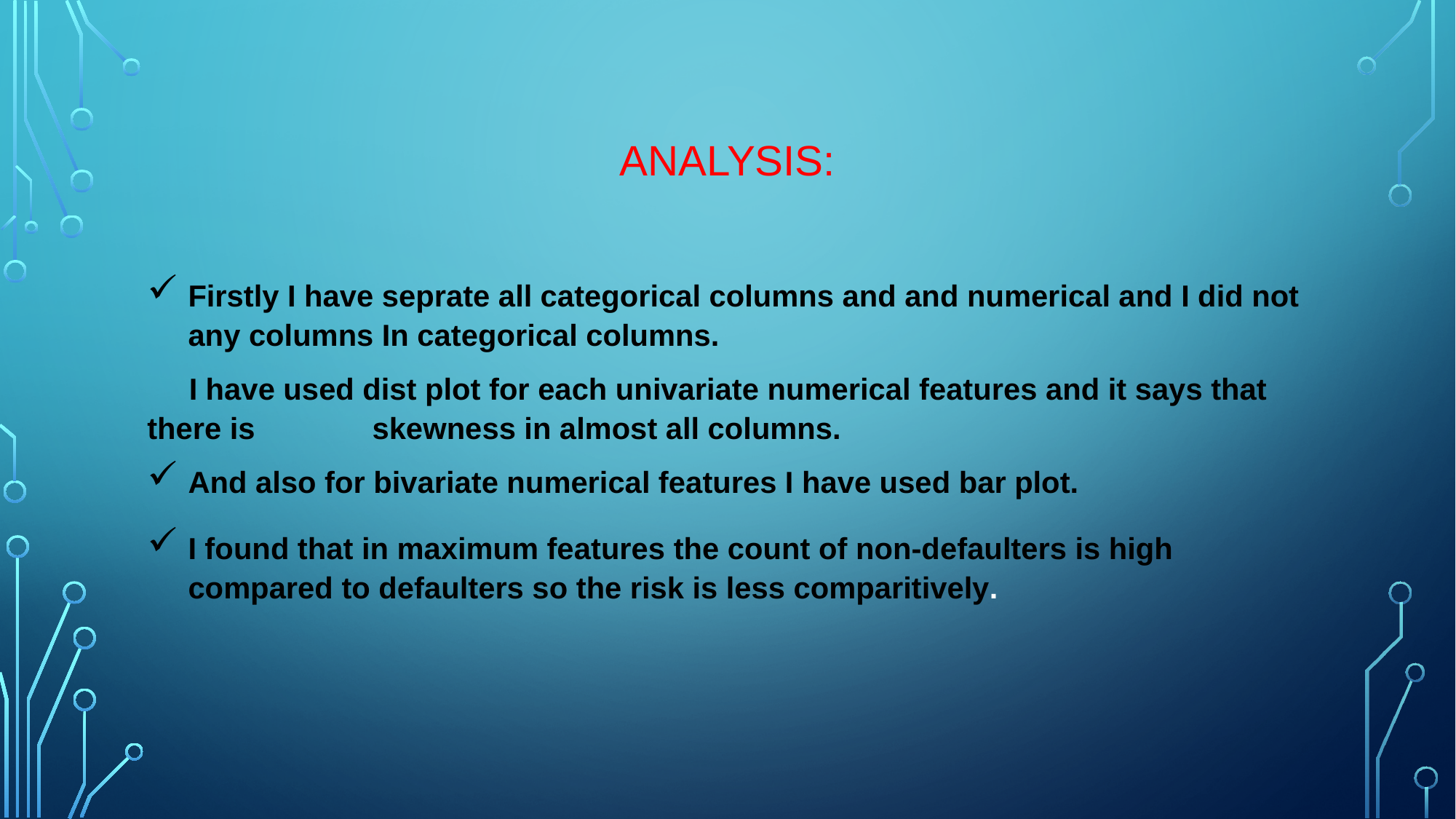

# Analysis:
Firstly I have seprate all categorical columns and and numerical and I did not any columns In categorical columns.
     I have used dist plot for each univariate numerical features and it says that there is              skewness in almost all columns.
And also for bivariate numerical features I have used bar plot.
I found that in maximum features the count of non-defaulters is high compared to defaulters so the risk is less comparitively.